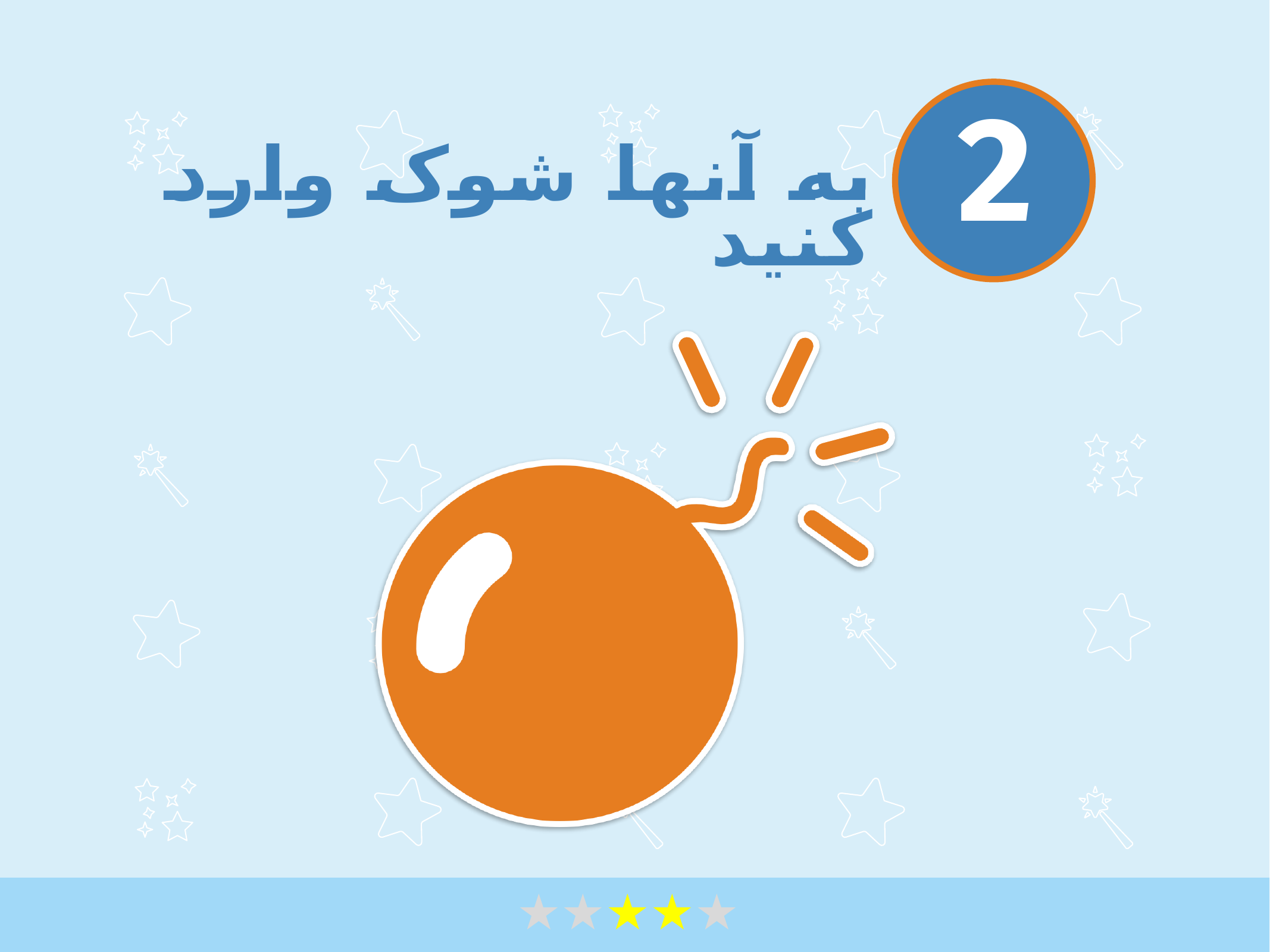

2
# به آنها شوک وارد کنید

★★★★★